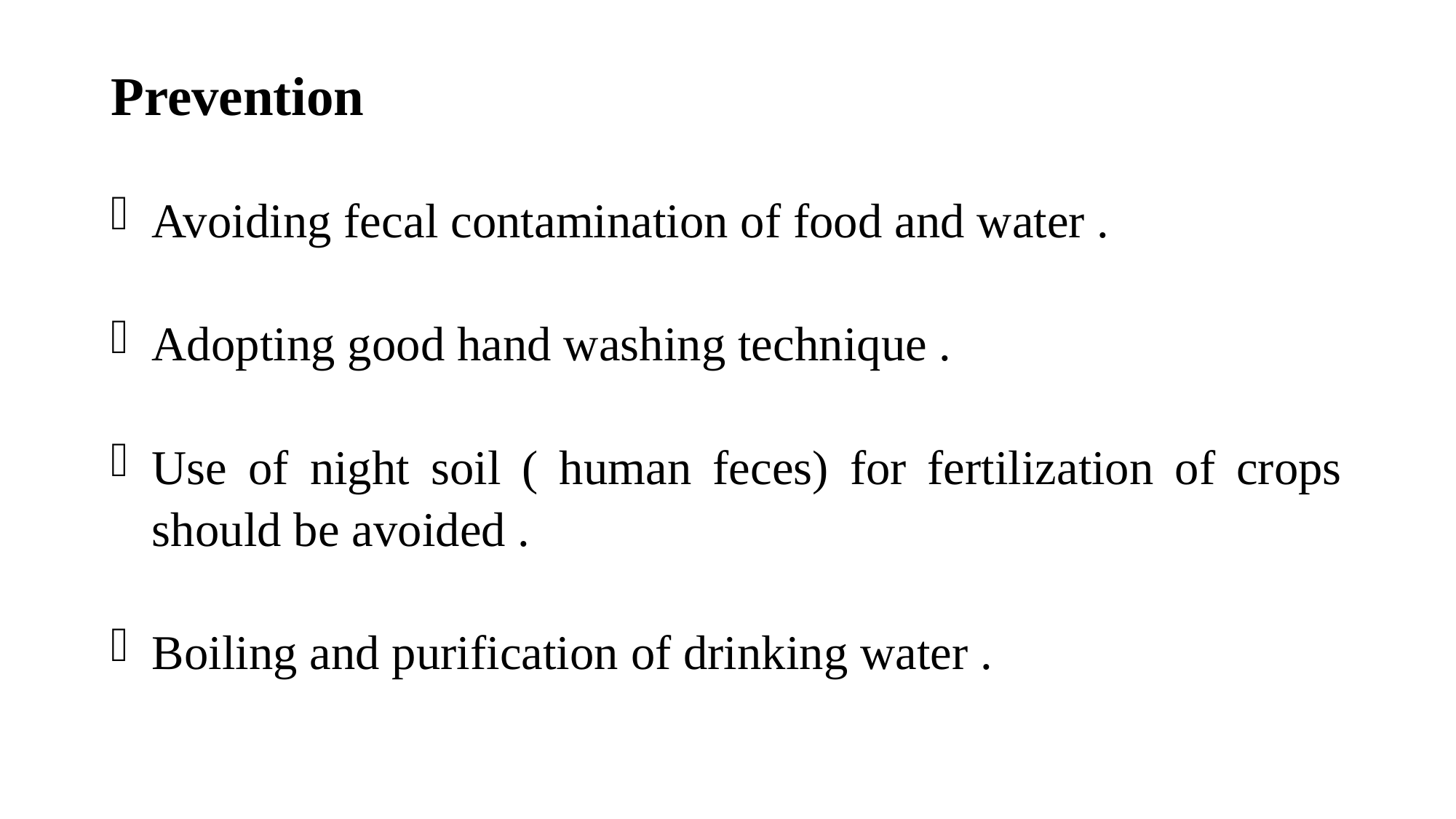

Prevention

Avoiding fecal contamination of food and water .

Adopting good hand washing technique .

Use of night soil ( human feces) for fertilization of crops should be avoided .

Boiling and purification of drinking water .